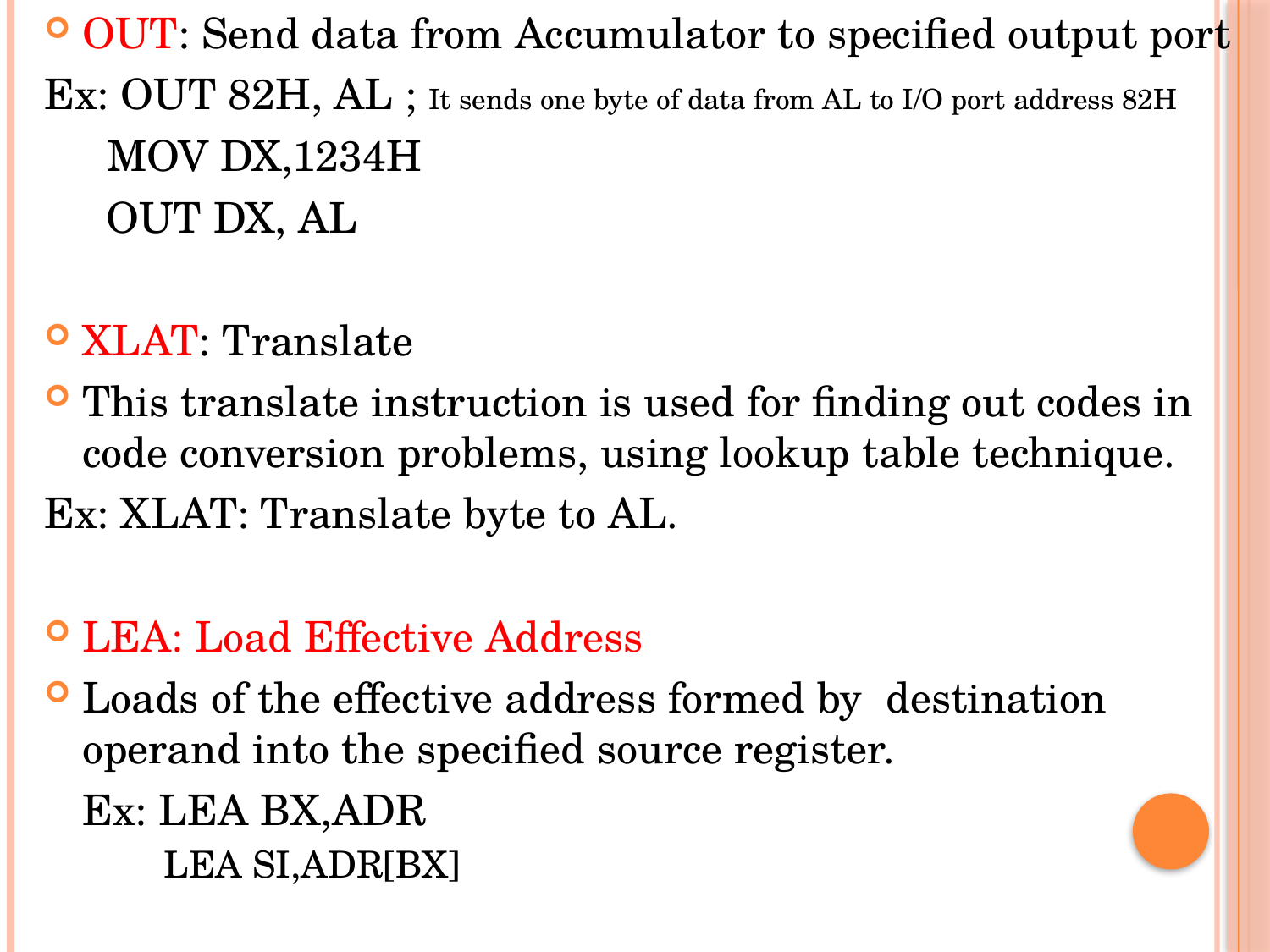

OUT: Send data from Accumulator to specified output port
Ex: OUT 82H, AL ; It sends one byte of data from AL to I/O port address 82H
     MOV DX,1234H
	  OUT DX, AL

XLAT: Translate
This translate instruction is used for finding out codes in code conversion problems, using lookup table technique.
Ex: XLAT: Translate byte to AL.

LEA: Load Effective Address
Loads of the effective address formed by  destination operand into the specified source register.
	Ex: LEA BX,ADR
	   LEA SI,ADR[BX]